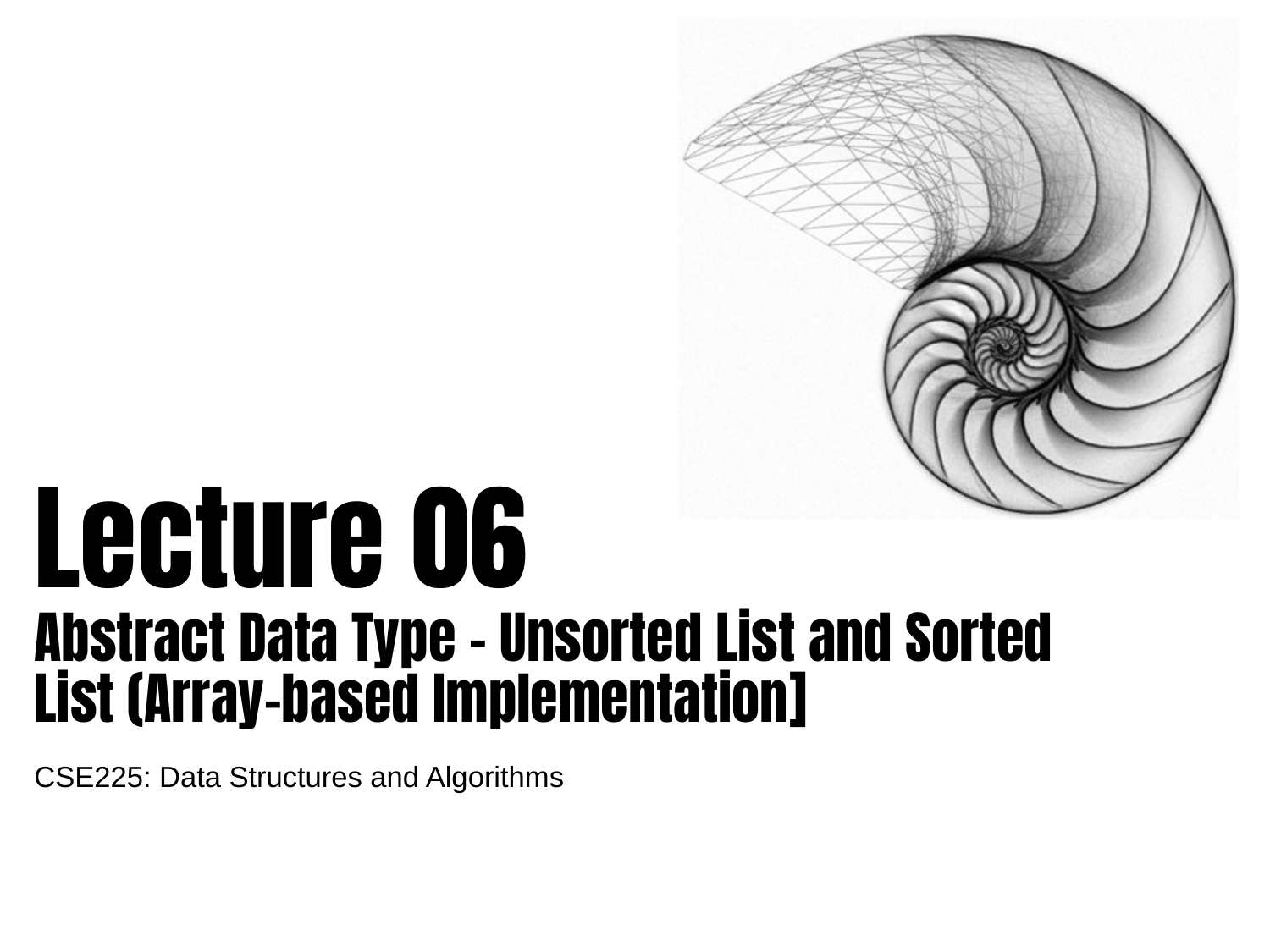

# Lecture 06 Abstract Data Type - Unsorted List and Sorted List (Array-based Implementation]
CSE225: Data Structures and Algorithms